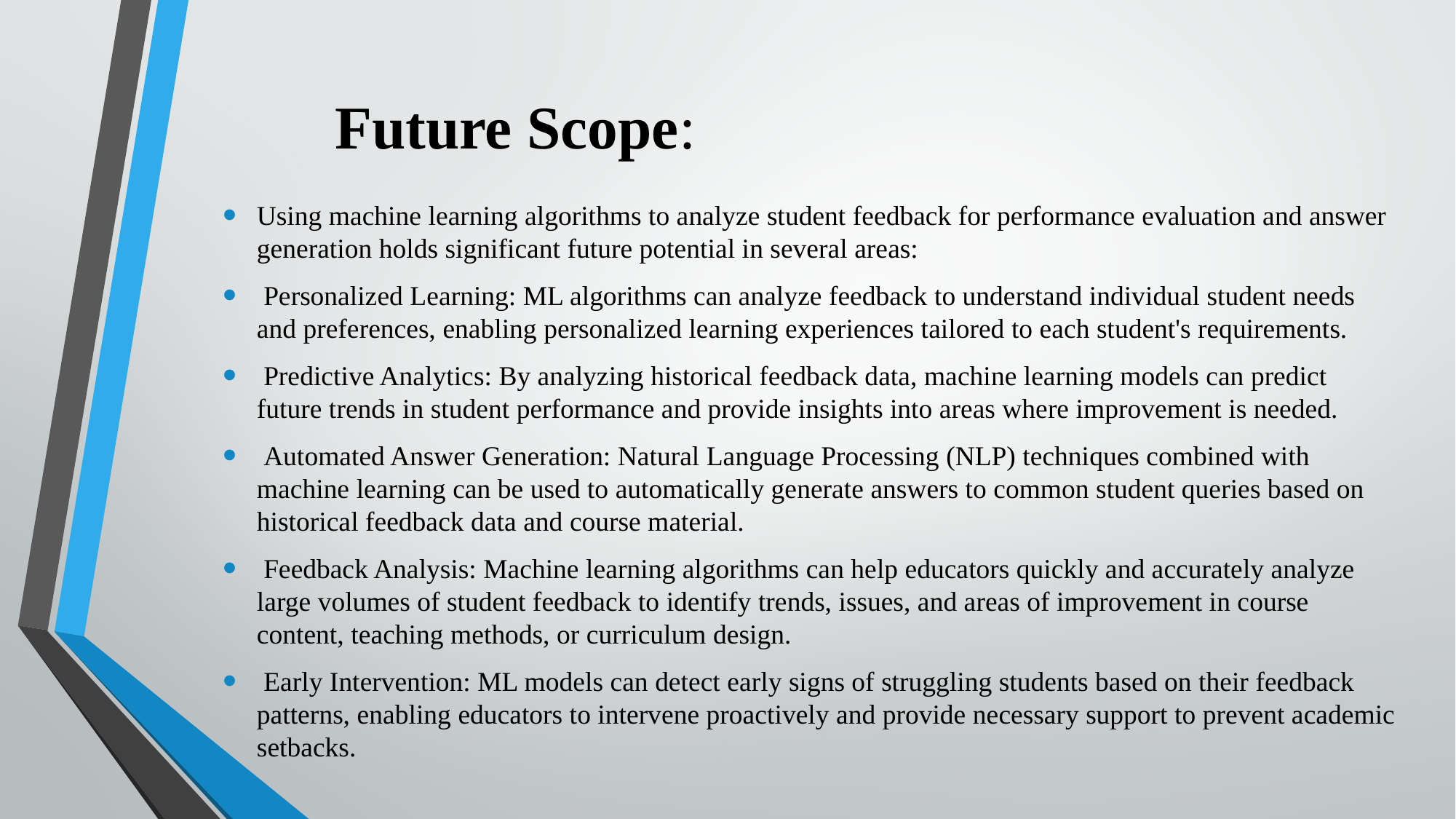

# Future Scope:
Using machine learning algorithms to analyze student feedback for performance evaluation and answer generation holds significant future potential in several areas:
 Personalized Learning: ML algorithms can analyze feedback to understand individual student needs and preferences, enabling personalized learning experiences tailored to each student's requirements.
 Predictive Analytics: By analyzing historical feedback data, machine learning models can predict future trends in student performance and provide insights into areas where improvement is needed.
 Automated Answer Generation: Natural Language Processing (NLP) techniques combined with machine learning can be used to automatically generate answers to common student queries based on historical feedback data and course material.
 Feedback Analysis: Machine learning algorithms can help educators quickly and accurately analyze large volumes of student feedback to identify trends, issues, and areas of improvement in course content, teaching methods, or curriculum design.
 Early Intervention: ML models can detect early signs of struggling students based on their feedback patterns, enabling educators to intervene proactively and provide necessary support to prevent academic setbacks.